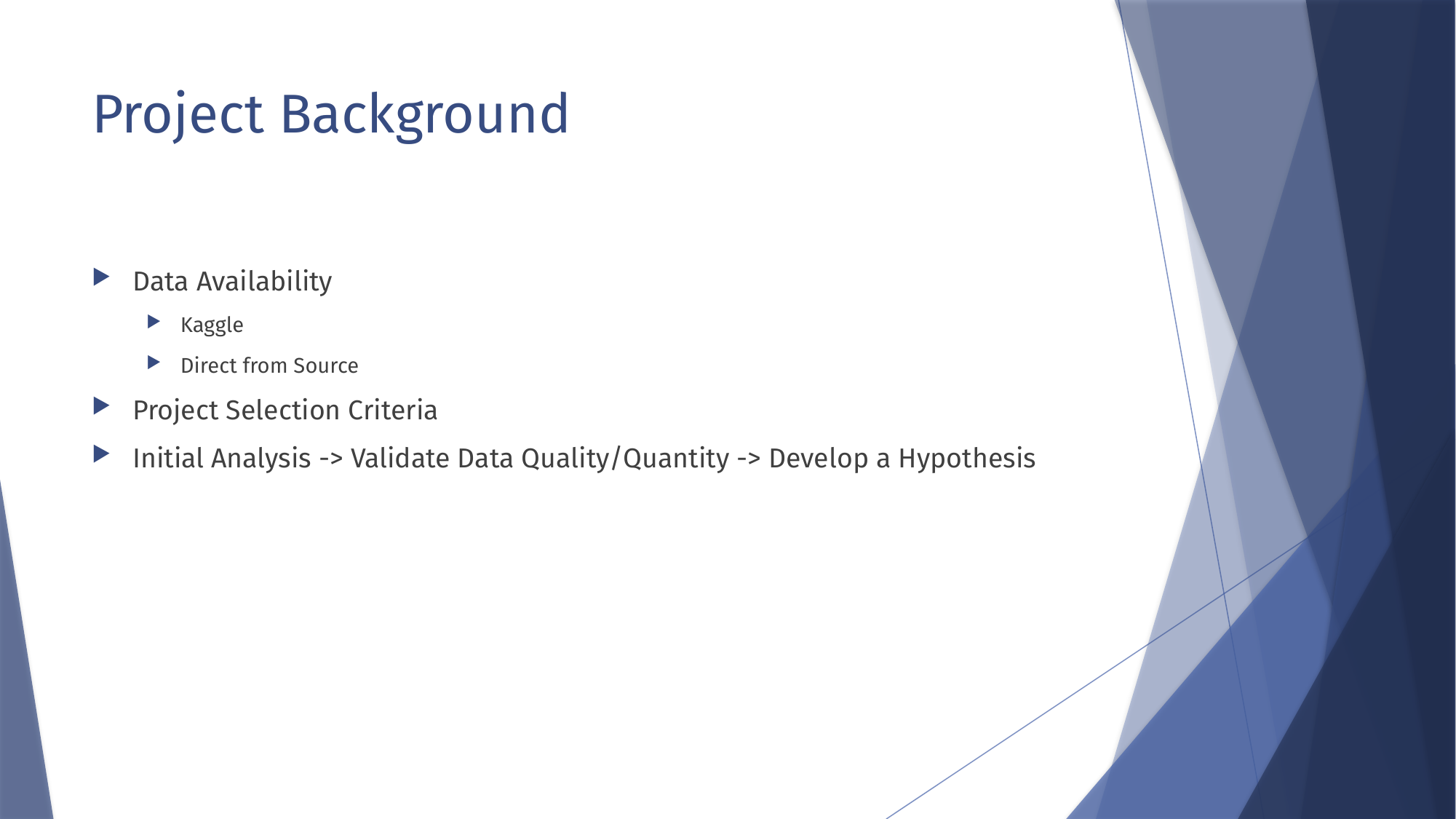

# Project Background
Data Availability
Kaggle
Direct from Source
Project Selection Criteria
Initial Analysis -> Validate Data Quality/Quantity -> Develop a Hypothesis